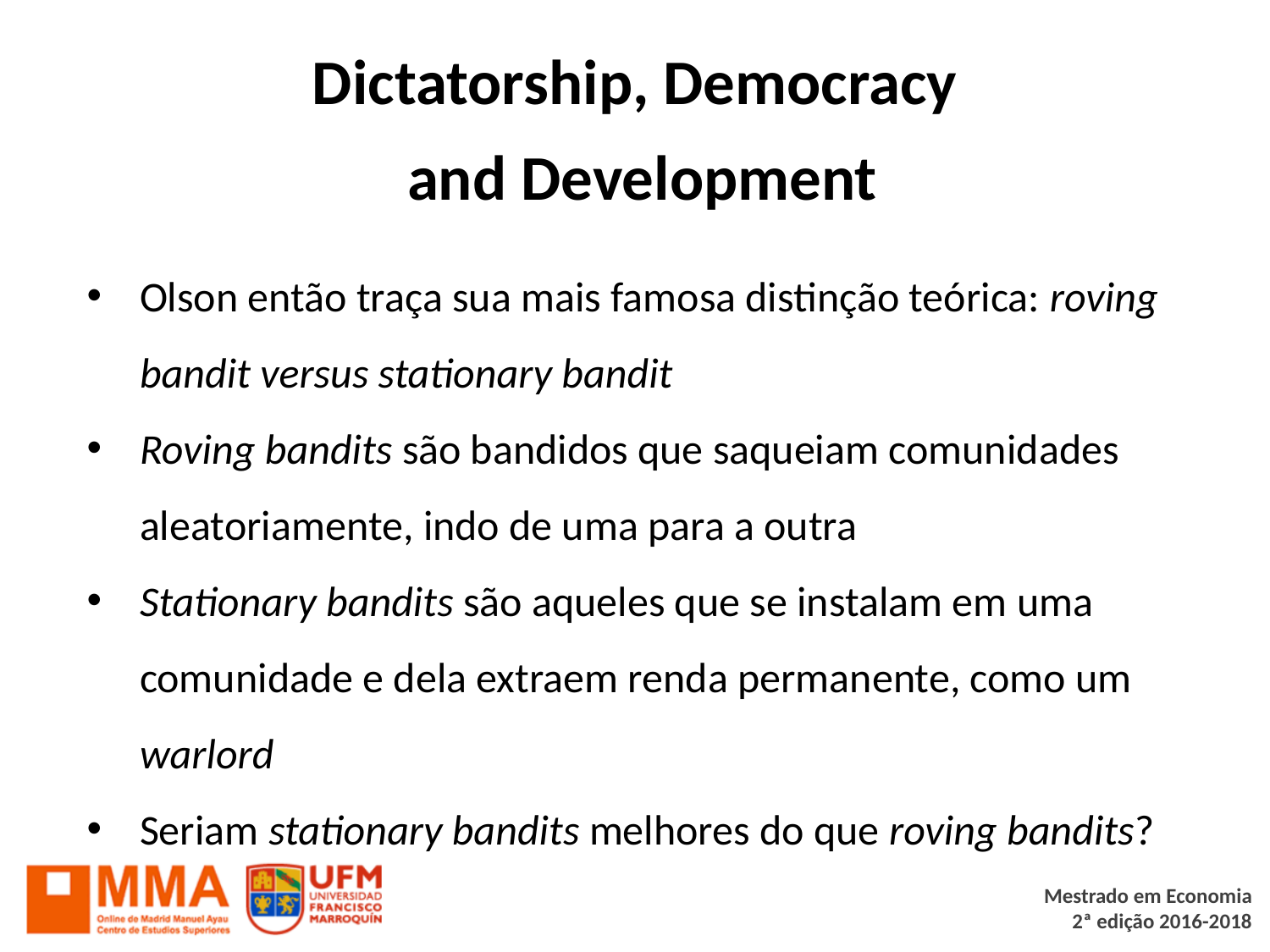

# Dictatorship, Democracy
 and Development
Olson então traça sua mais famosa distinção teórica: roving bandit versus stationary bandit
Roving bandits são bandidos que saqueiam comunidades aleatoriamente, indo de uma para a outra
Stationary bandits são aqueles que se instalam em uma comunidade e dela extraem renda permanente, como um warlord
Seriam stationary bandits melhores do que roving bandits?